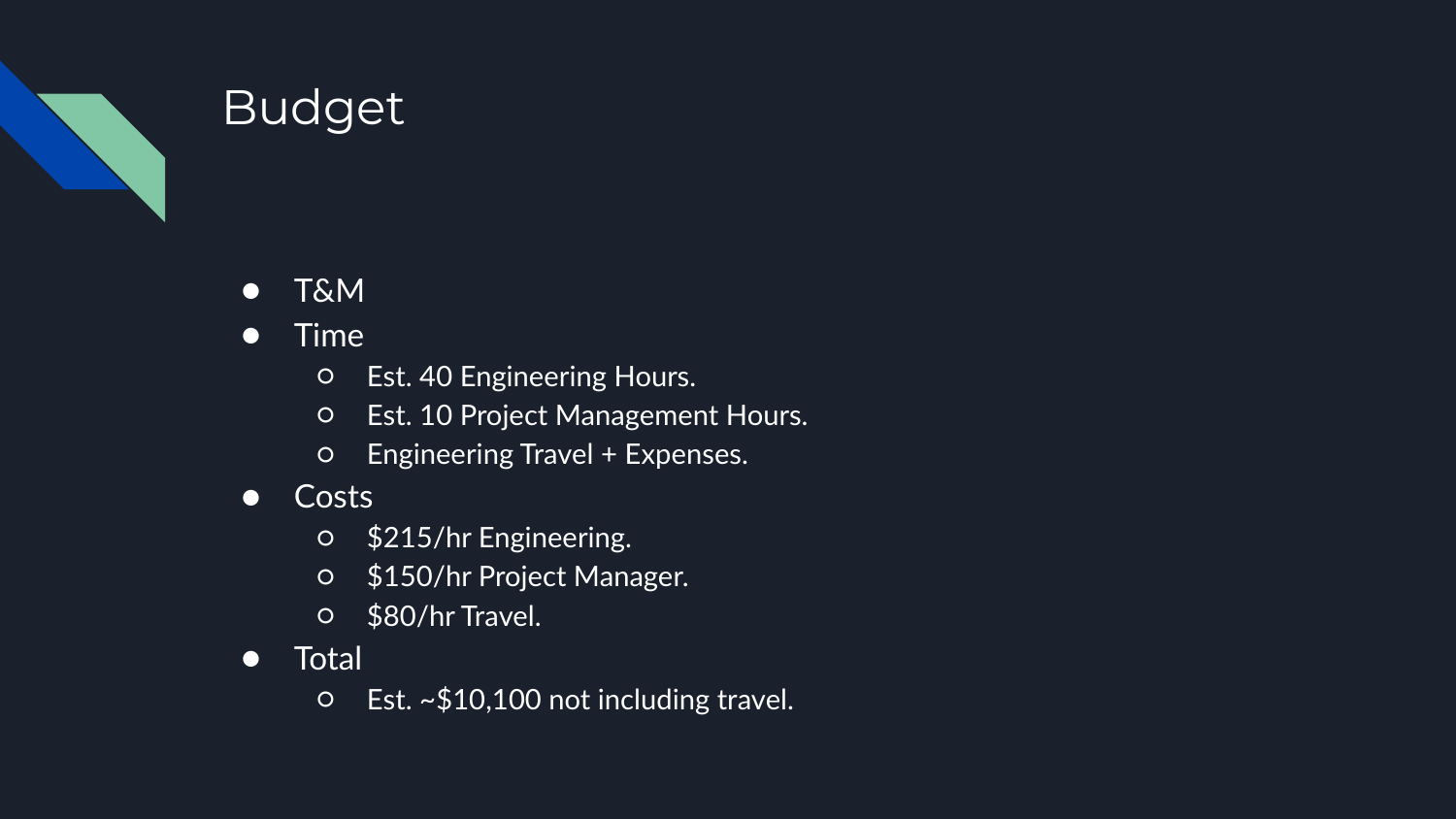

# Budget
T&M
Time
Est. 40 Engineering Hours.
Est. 10 Project Management Hours.
Engineering Travel + Expenses.
Costs
$215/hr Engineering.
$150/hr Project Manager.
$80/hr Travel.
Total
Est. ~$10,100 not including travel.